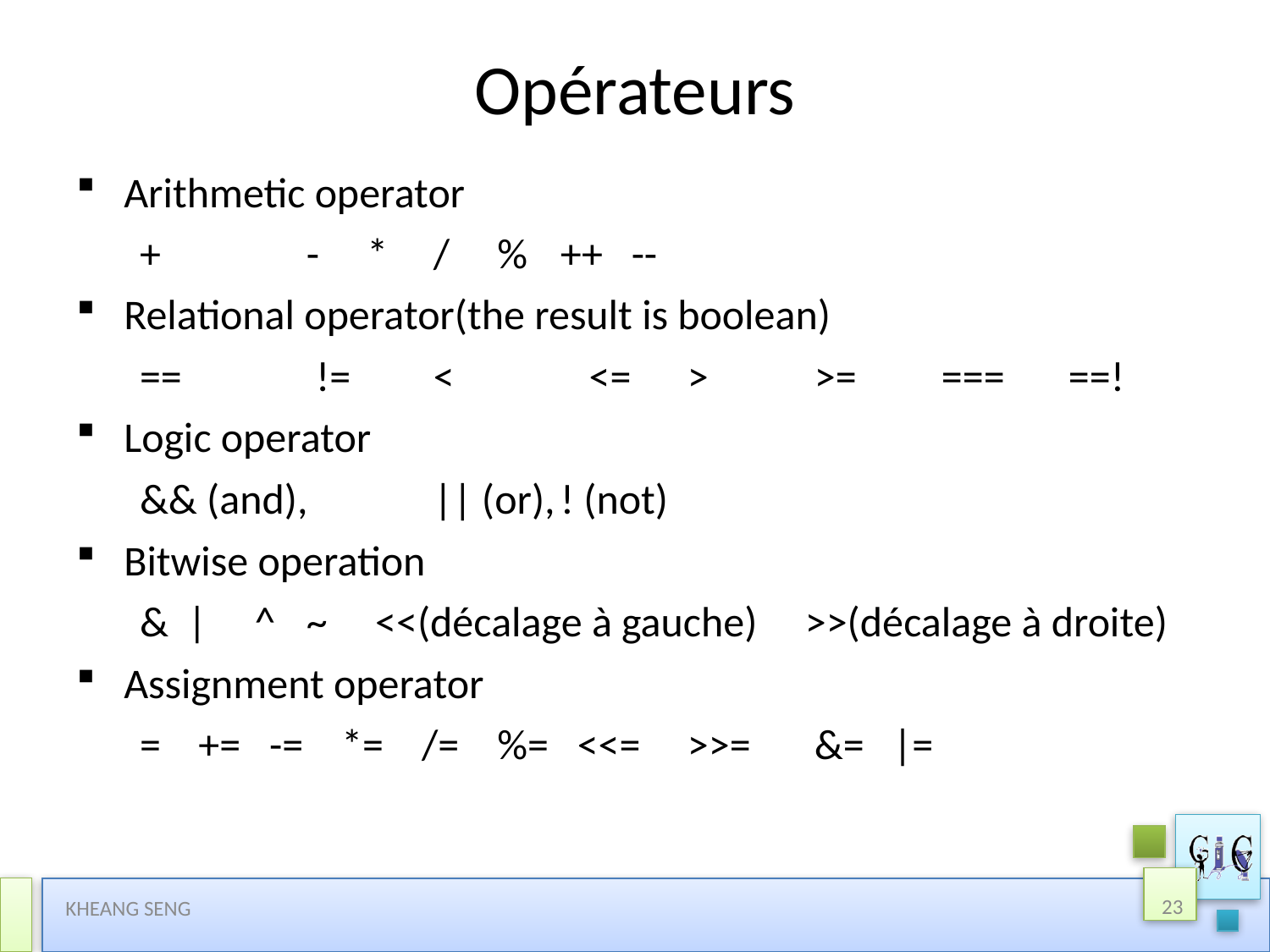

# Opérateurs
Arithmetic operator
+		-     *	/     %  	++   --
Relational operator(the result is boolean)
==	 !=    	<	   <=	>	>= 	=== 	==!
Logic operator
&& (and), 	|| (or),	! (not)
Bitwise operation
&  |     ^ 	~     <<(décalage à gauche)     >>(décalage à droite)
Assignment operator
=	  +=   -=    *=    /=    %=   <<=	>>=	&=   |=

23
KHEANG SENG